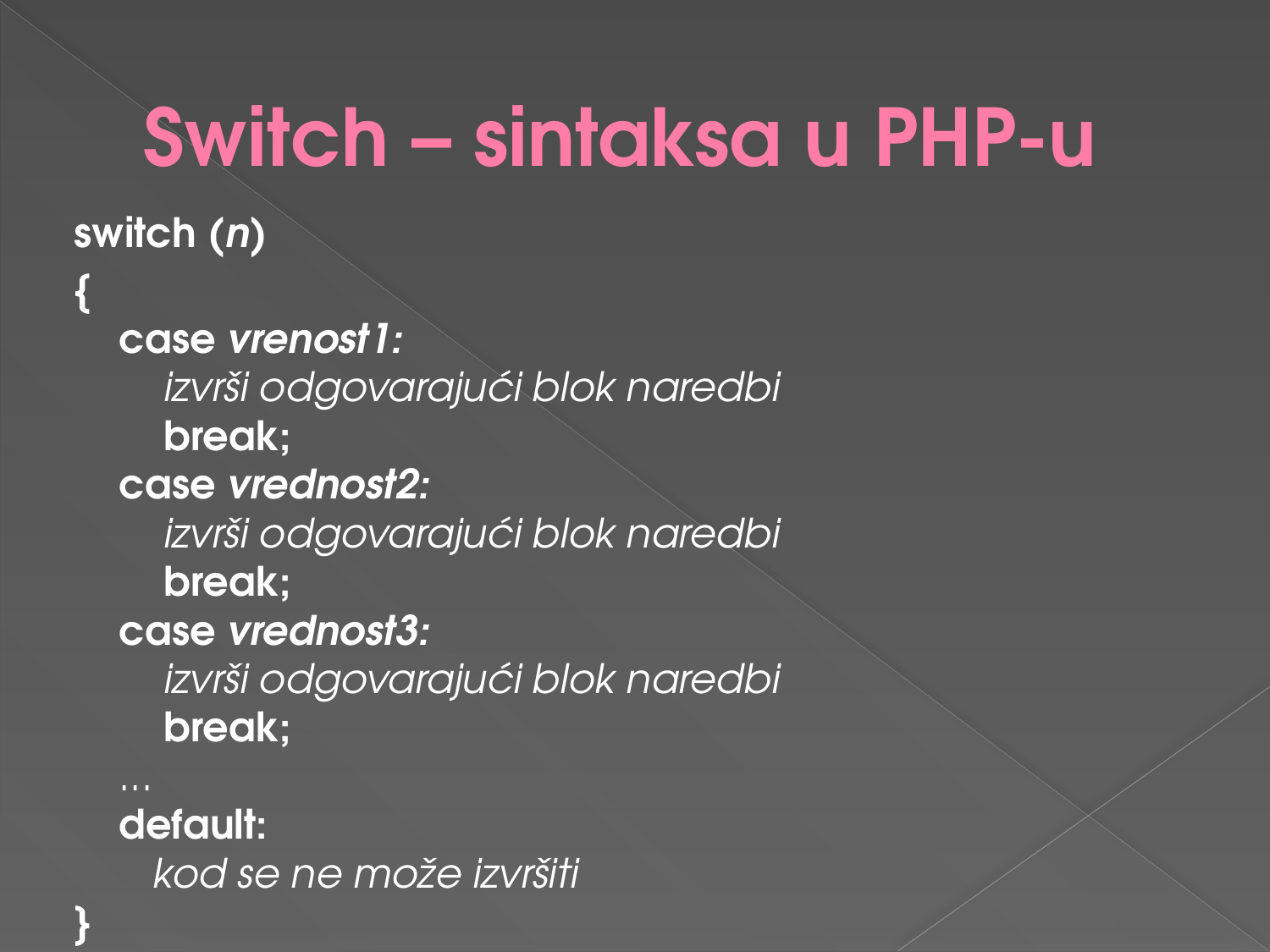

# Switch – sintaksa u PHP-u
switch (n)
{
    case vrenost1:
        izvrši odgovarajući blok naredbi
        break;
    case vrednost2:
        izvrši odgovarajući blok naredbi
        break;
    case vrednost3:
        izvrši odgovarajući blok naredbi
        break;
    ...
    default:
       kod se ne može izvršiti
}